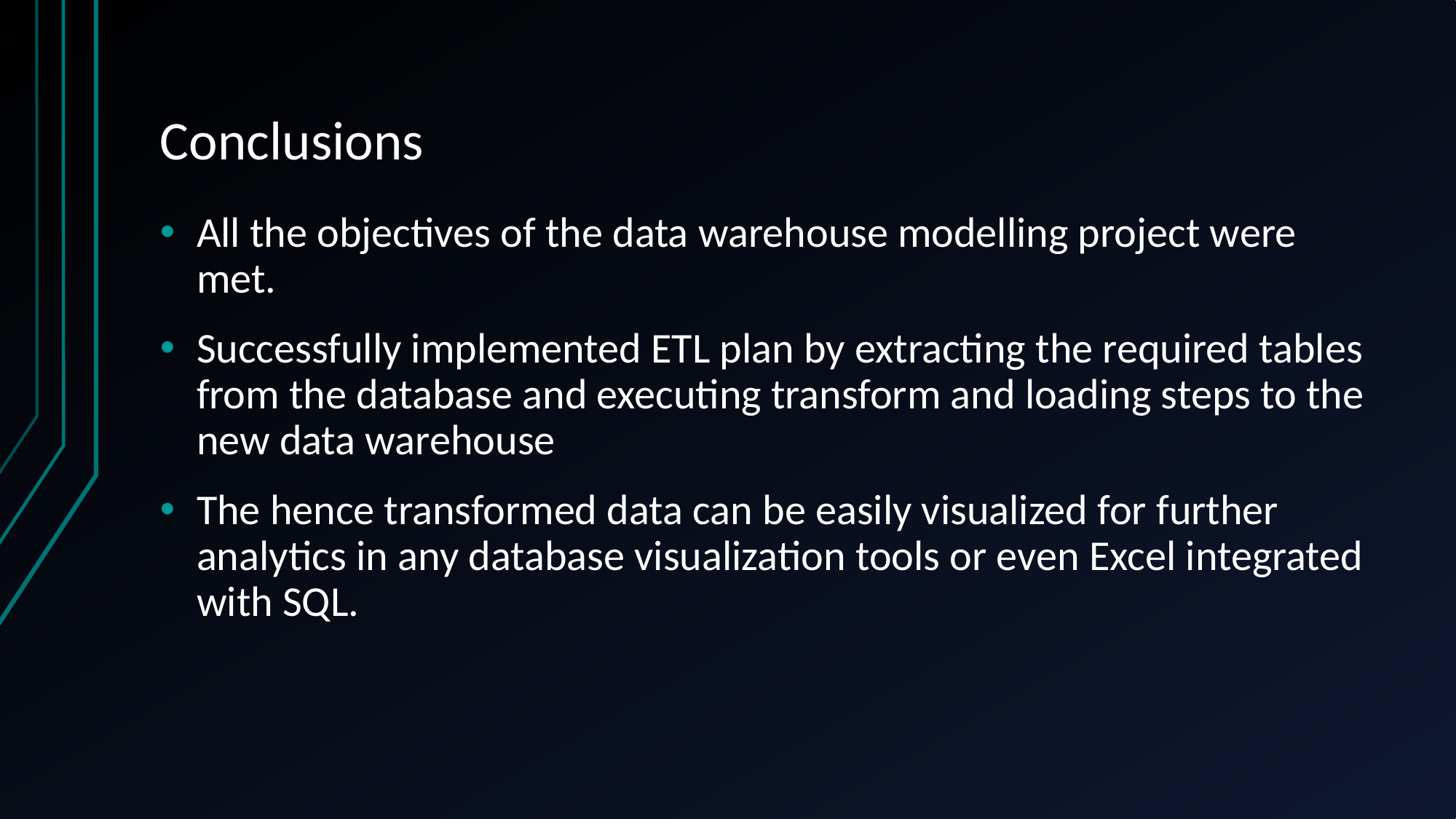

# Conclusions
All the objectives of the data warehouse modelling project were met.
Successfully implemented ETL plan by extracting the required tables from the database and executing transform and loading steps to the new data warehouse
The hence transformed data can be easily visualized for further analytics in any database visualization tools or even Excel integrated with SQL.